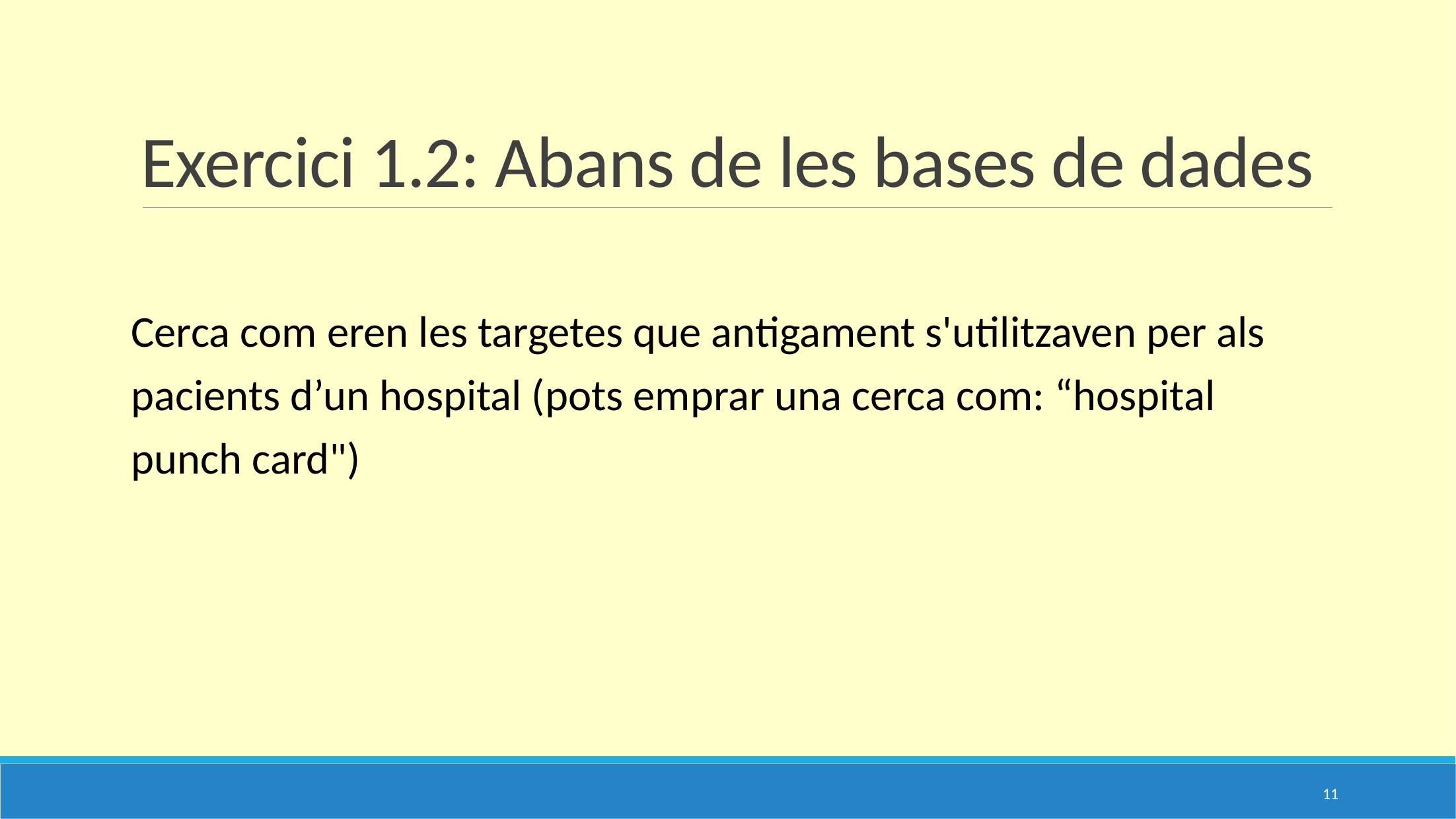

# Exercici 1.2: Abans de les bases de dades

Cerca com eren les targetes que antigament s'utilitzaven per als pacients d’un hospital (pots emprar una cerca com: “hospital punch card")

11